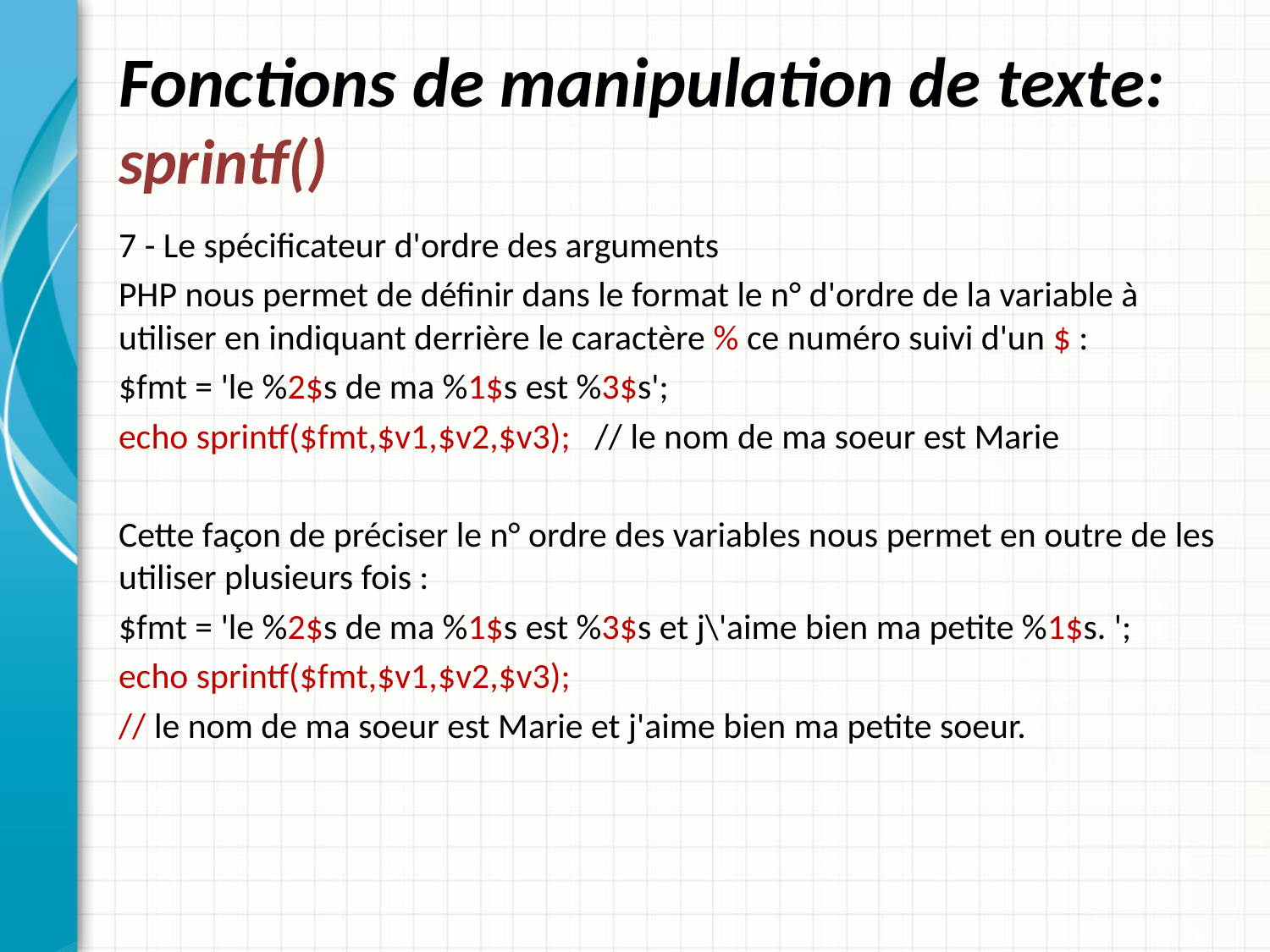

# Fonctions de manipulation de texte: sprintf()
7 - Le spécificateur d'ordre des arguments
PHP nous permet de définir dans le format le n° d'ordre de la variable à utiliser en indiquant derrière le caractère % ce numéro suivi d'un $ :
$fmt = 'le %2$s de ma %1$s est %3$s';
echo sprintf($fmt,$v1,$v2,$v3);   // le nom de ma soeur est Marie

Cette façon de préciser le n° ordre des variables nous permet en outre de les utiliser plusieurs fois :
$fmt = 'le %2$s de ma %1$s est %3$s et j\'aime bien ma petite %1$s. ';
echo sprintf($fmt,$v1,$v2,$v3);
// le nom de ma soeur est Marie et j'aime bien ma petite soeur.